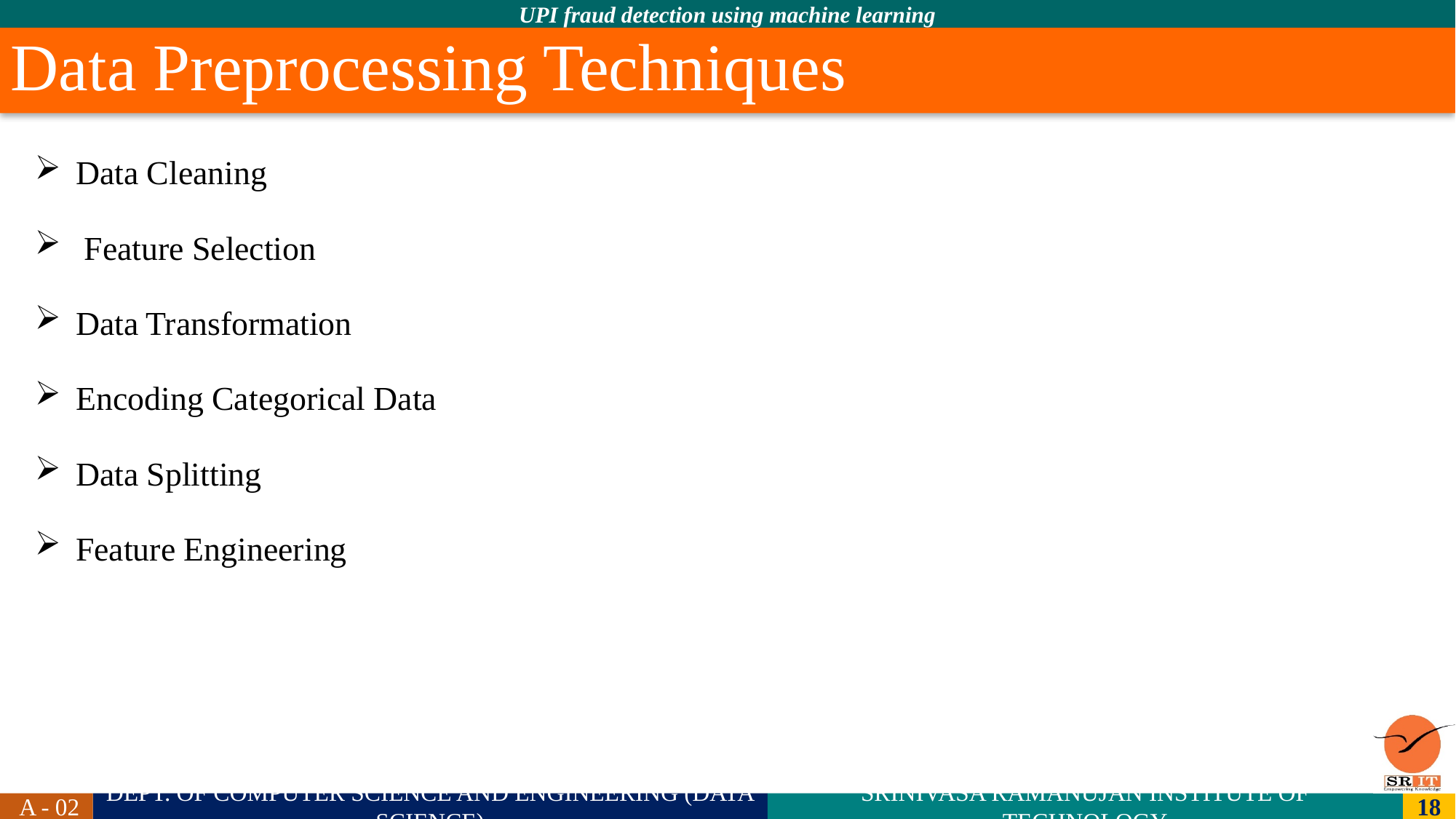

# Data Preprocessing Techniques
Data Cleaning
 Feature Selection
Data Transformation
Encoding Categorical Data
Data Splitting
Feature Engineering